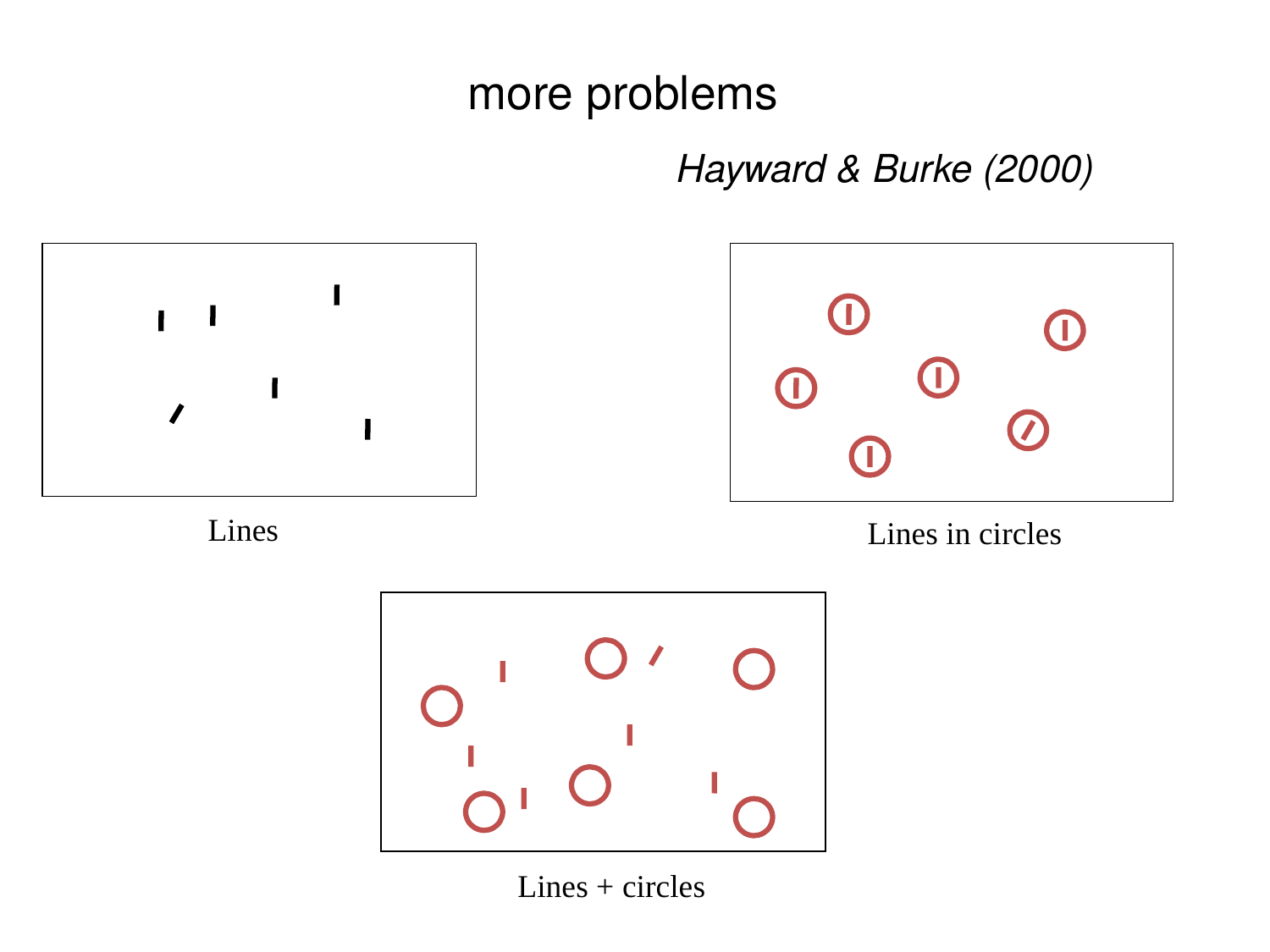

# more problems Hayward & Burke (2000)

Lines
Lines in circles

Lines + circles